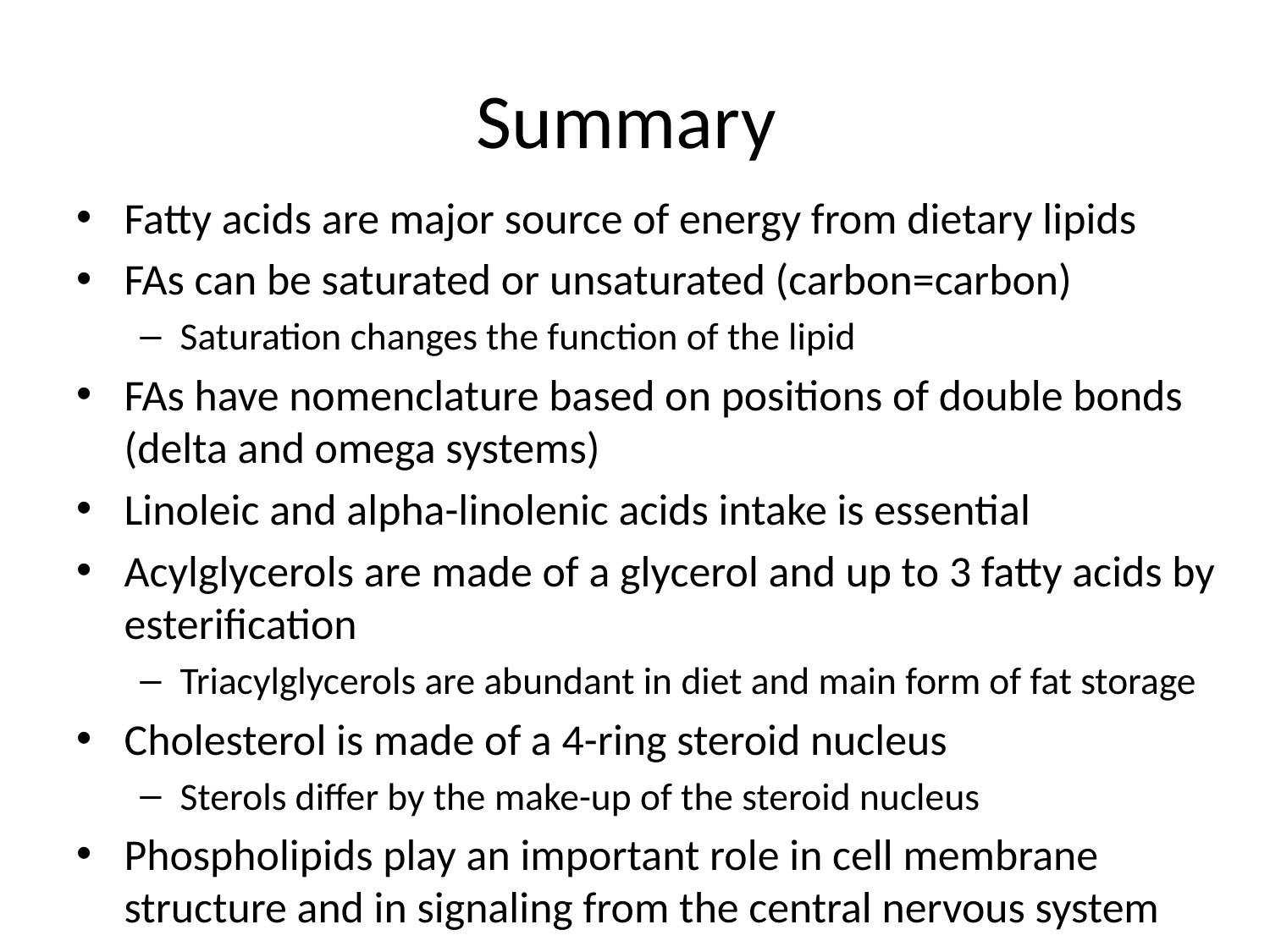

# Summary
Fatty acids are major source of energy from dietary lipids
FAs can be saturated or unsaturated (carbon=carbon)
Saturation changes the function of the lipid
FAs have nomenclature based on positions of double bonds (delta and omega systems)
Linoleic and alpha-linolenic acids intake is essential
Acylglycerols are made of a glycerol and up to 3 fatty acids by esterification
Triacylglycerols are abundant in diet and main form of fat storage
Cholesterol is made of a 4-ring steroid nucleus
Sterols differ by the make-up of the steroid nucleus
Phospholipids play an important role in cell membrane structure and in signaling from the central nervous system